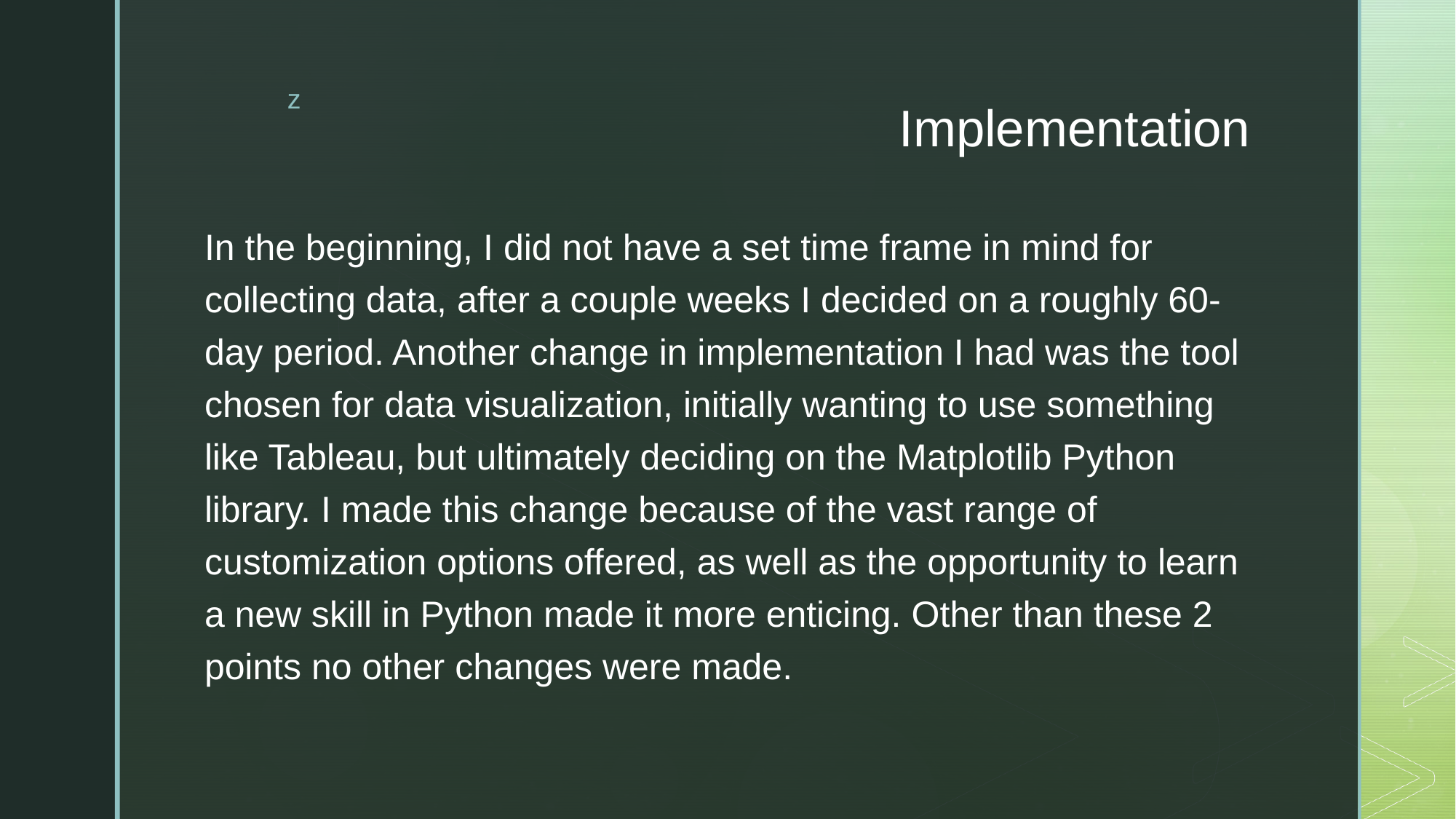

# Implementation
In the beginning, I did not have a set time frame in mind for collecting data, after a couple weeks I decided on a roughly 60-day period. Another change in implementation I had was the tool chosen for data visualization, initially wanting to use something like Tableau, but ultimately deciding on the Matplotlib Python library. I made this change because of the vast range of customization options offered, as well as the opportunity to learn a new skill in Python made it more enticing. Other than these 2 points no other changes were made.